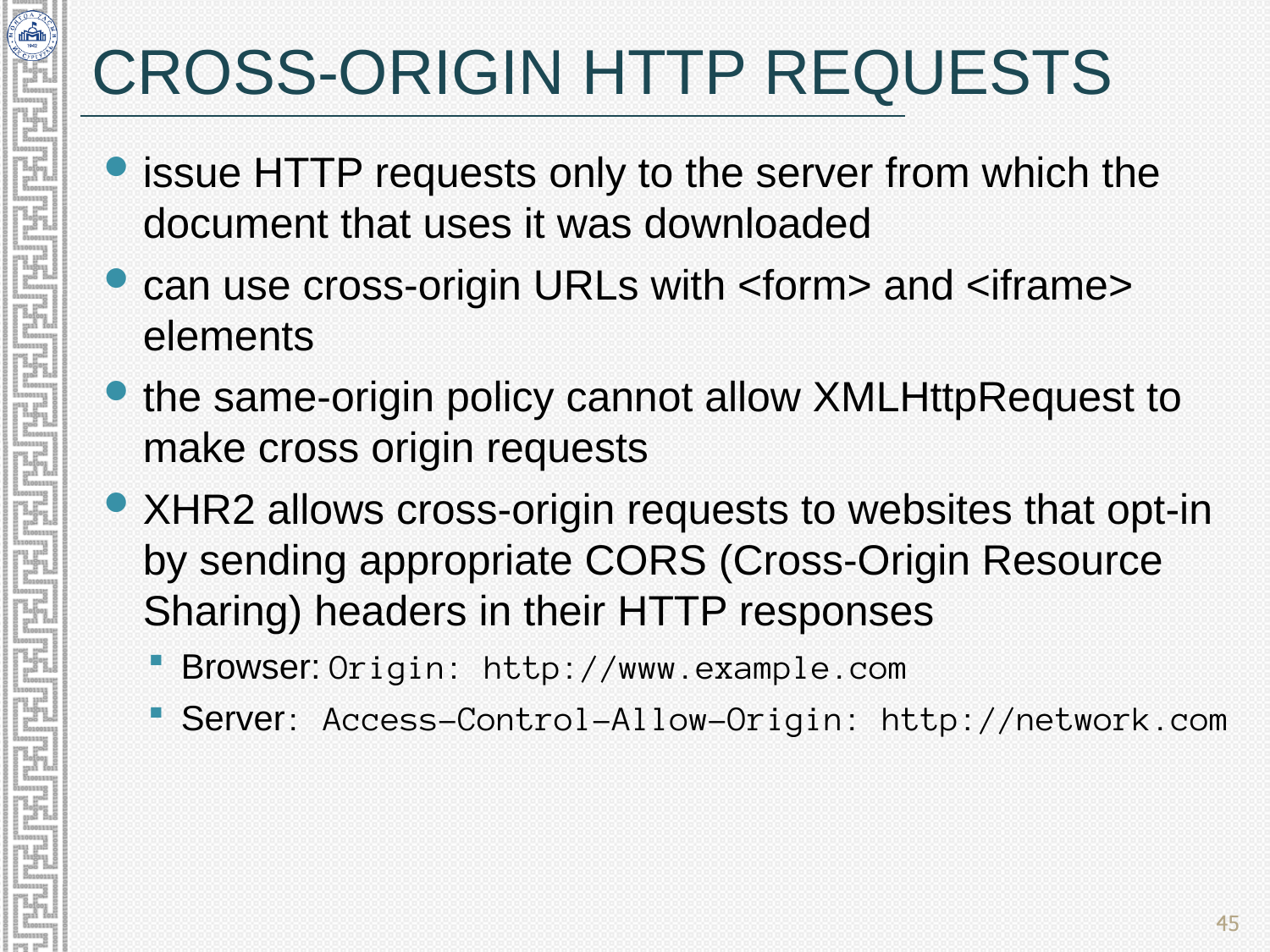

# Cross-Origin HTTP Requests
issue HTTP requests only to the server from which the document that uses it was downloaded
can use cross-origin URLs with <form> and <iframe> elements
the same-origin policy cannot allow XMLHttpRequest to make cross origin requests
XHR2 allows cross-origin requests to websites that opt-in by sending appropriate CORS (Cross-Origin Resource Sharing) headers in their HTTP responses
Browser: Origin: http://www.example.com
Server: Access-Control-Allow-Origin: http://network.com
45